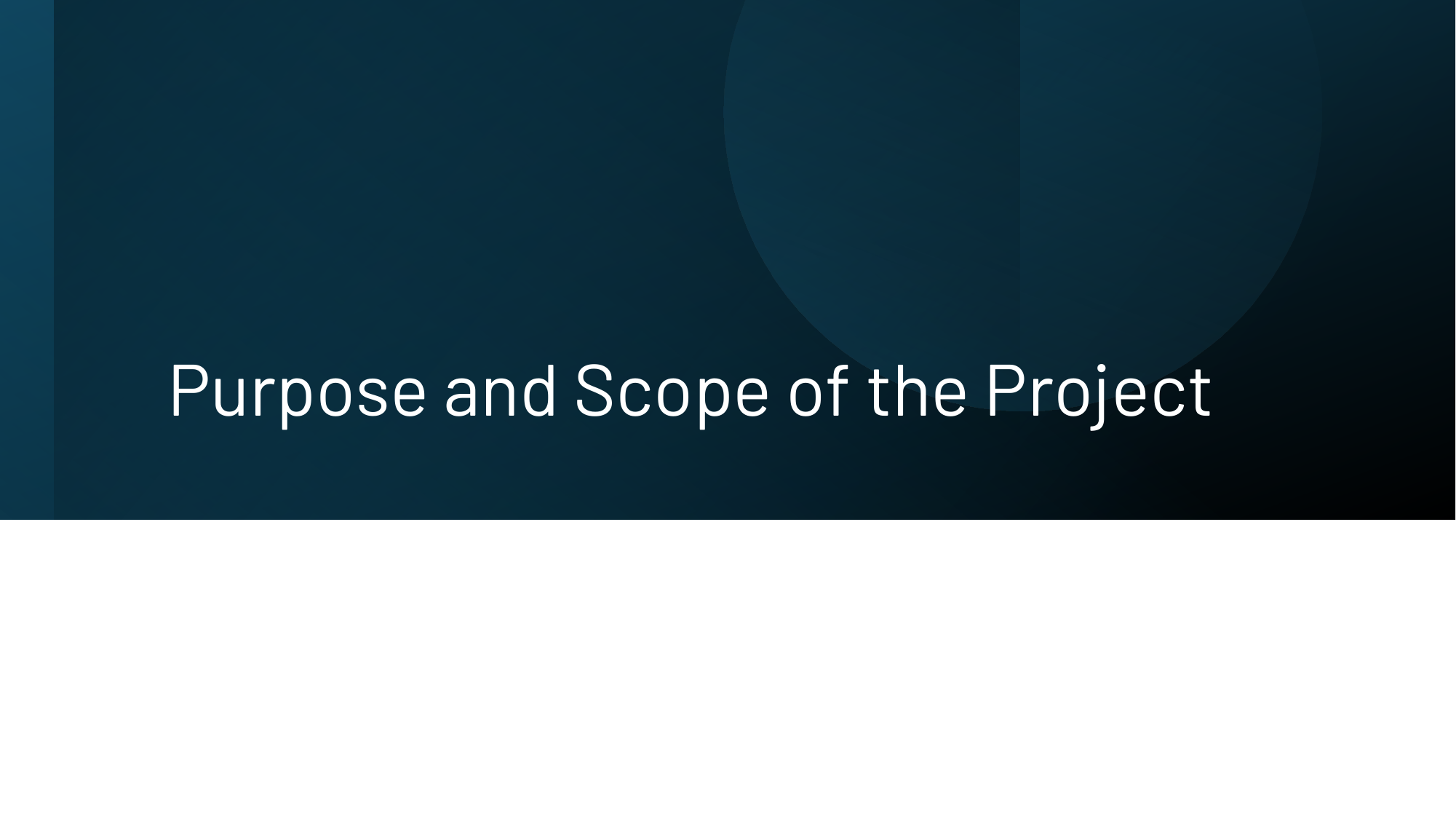

# Purpose and Scope of the Project